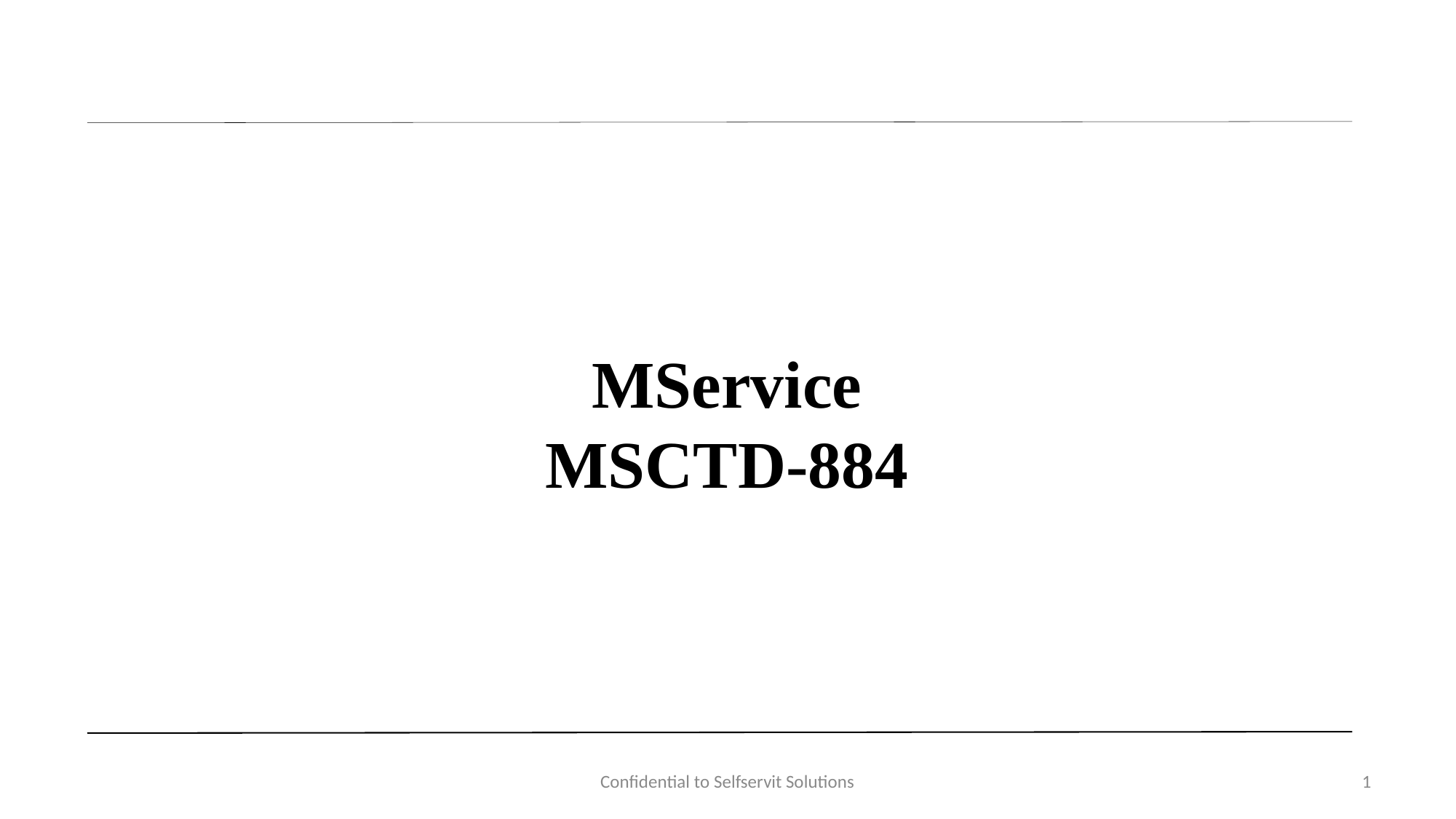

MService
MSCTD-884

Confidential to Selfservit Solutions
1